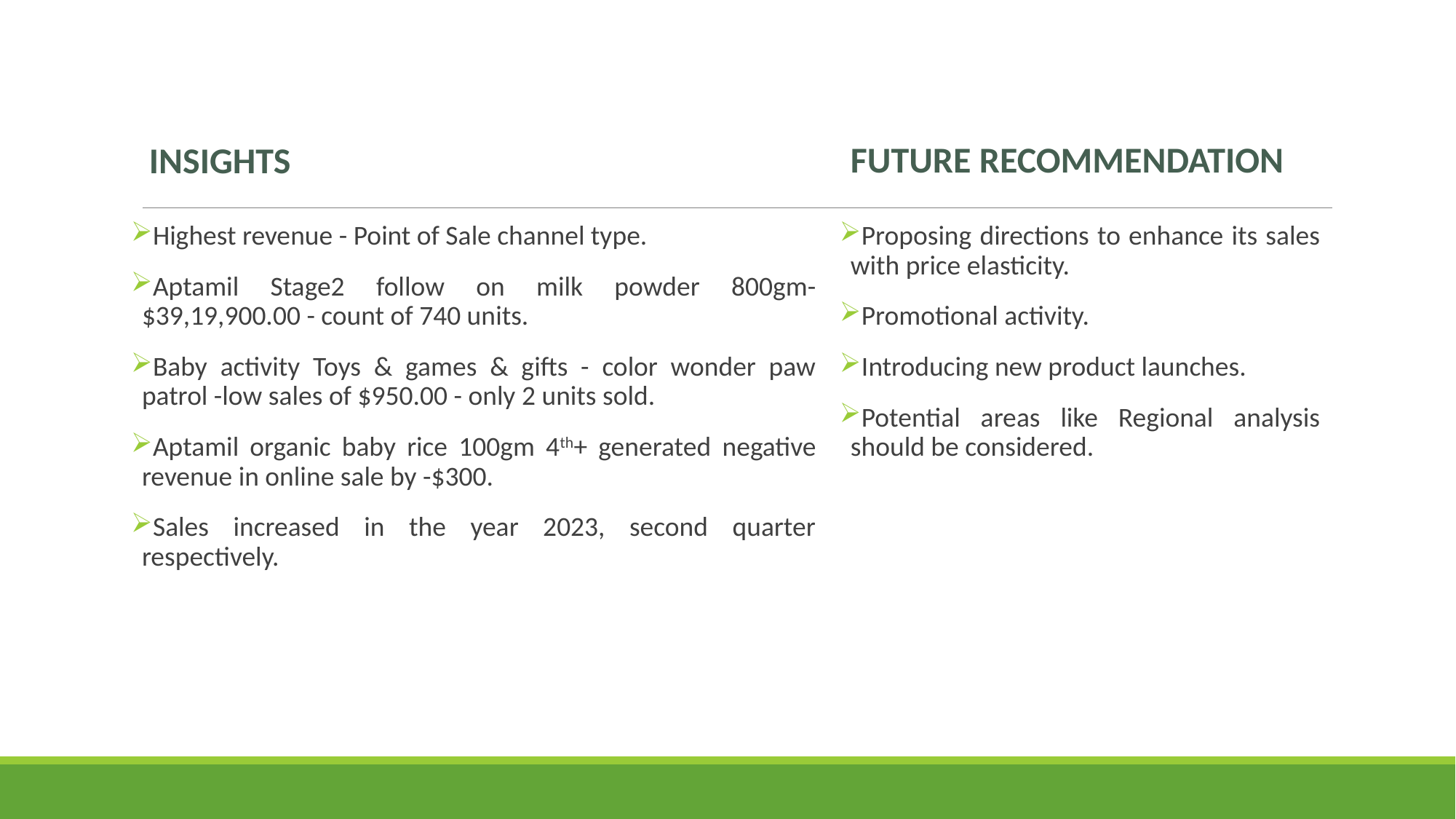

FUTURE RECOMMENDATION
INSIGHTS
Highest revenue - Point of Sale channel type.
Aptamil Stage2 follow on milk powder 800gm-$39,19,900.00 - count of 740 units.
Baby activity Toys & games & gifts - color wonder paw patrol -low sales of $950.00 - only 2 units sold.
Aptamil organic baby rice 100gm 4th+ generated negative revenue in online sale by -$300.
Sales increased in the year 2023, second quarter respectively.
Proposing directions to enhance its sales with price elasticity.
Promotional activity.
Introducing new product launches.
Potential areas like Regional analysis should be considered.